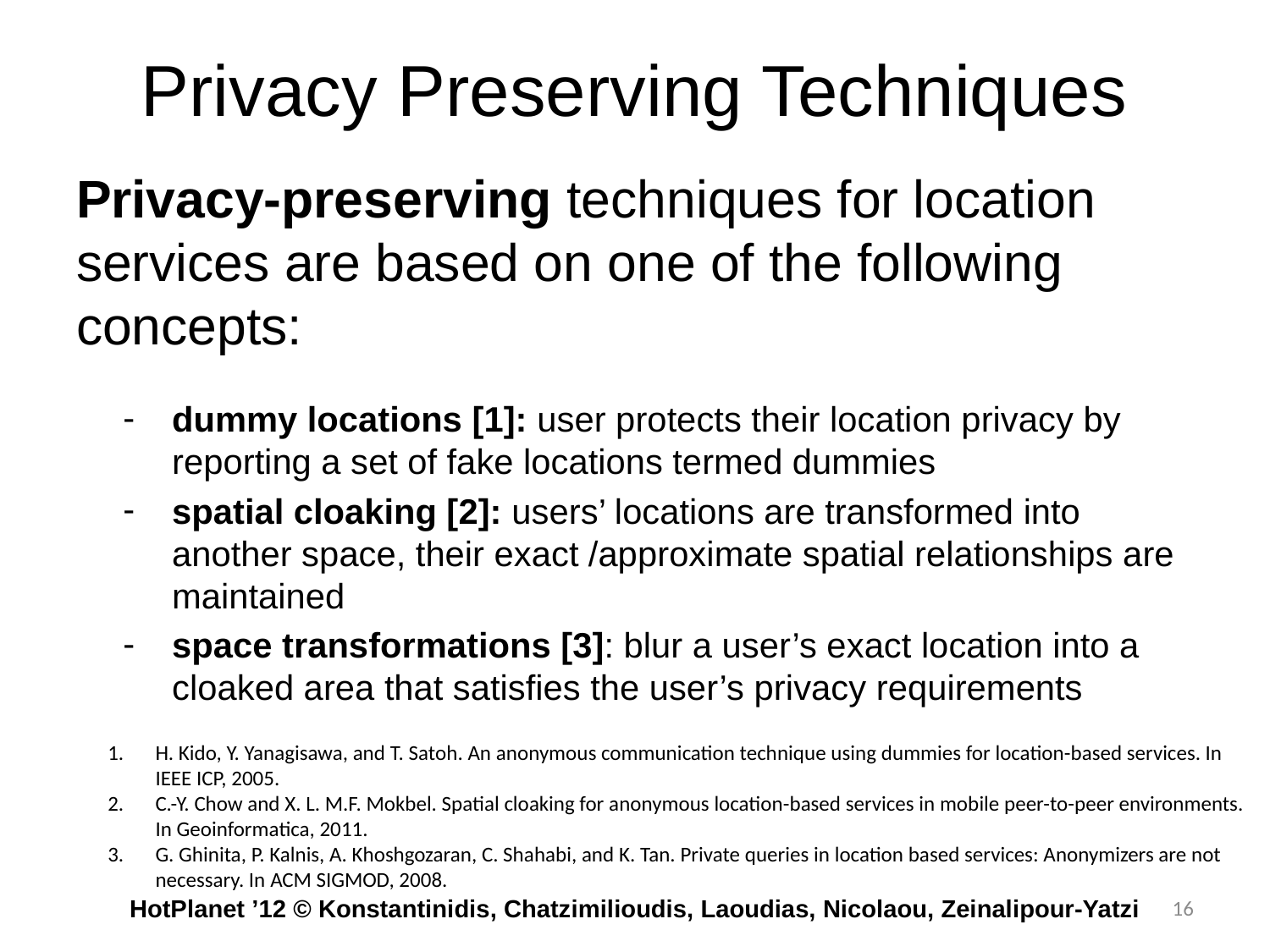

# Privacy Preserving Techniques
Privacy-preserving techniques for location services are based on one of the following concepts:

dummy locations [1]: user protects their location privacy by reporting a set of fake locations termed dummies
spatial cloaking [2]: users’ locations are transformed into another space, their exact /approximate spatial relationships are maintained
space transformations [3]: blur a user’s exact location into a cloaked area that satisfies the user’s privacy requirements

H. Kido, Y. Yanagisawa, and T. Satoh. An anonymous communication technique using dummies for location-based services. In IEEE ICP, 2005.
C.-Y. Chow and X. L. M.F. Mokbel. Spatial cloaking for anonymous location-based services in mobile peer-to-peer environments. In Geoinformatica, 2011.
G. Ghinita, P. Kalnis, A. Khoshgozaran, C. Shahabi, and K. Tan. Private queries in location based services: Anonymizers are not necessary. In ACM SIGMOD, 2008.

 HotPlanet ’12 © Konstantinidis, Chatzimilioudis, Laoudias, Nicolaou, Zeinalipour-Yatzi
16